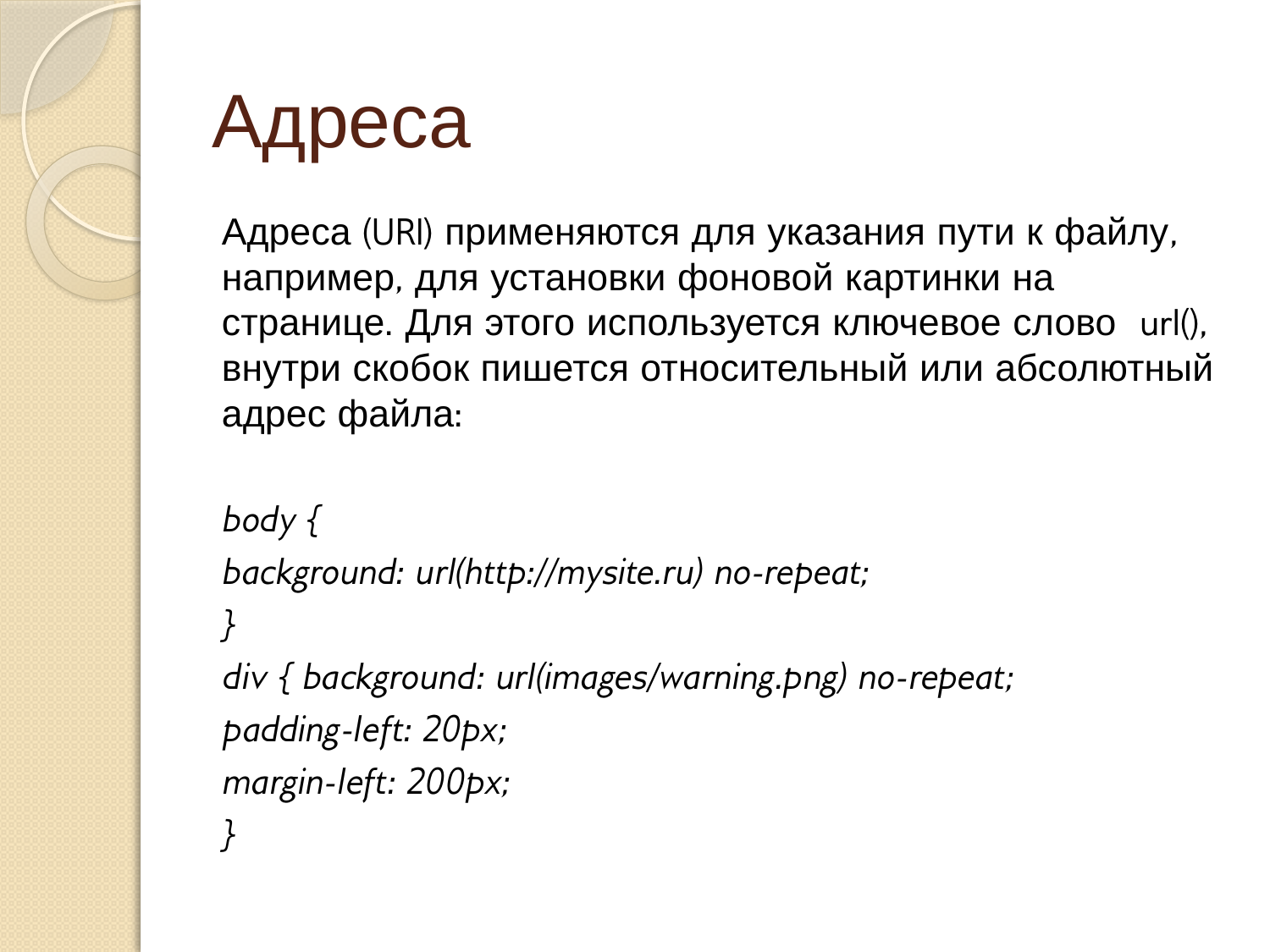

# Адреса
Адреса (URI) применяются для указания пути к файлу, например, для установки фоновой картинки на странице. Для этого используется ключевое слово  url(), внутри скобок пишется относительный или абсолютный адрес файла:

body {
	background: url(http://mysite.ru) no-repeat;
	}
div { background: url(images/warning.png) no-repeat;
	padding-left: 20px;
	margin-left: 200px;
	}